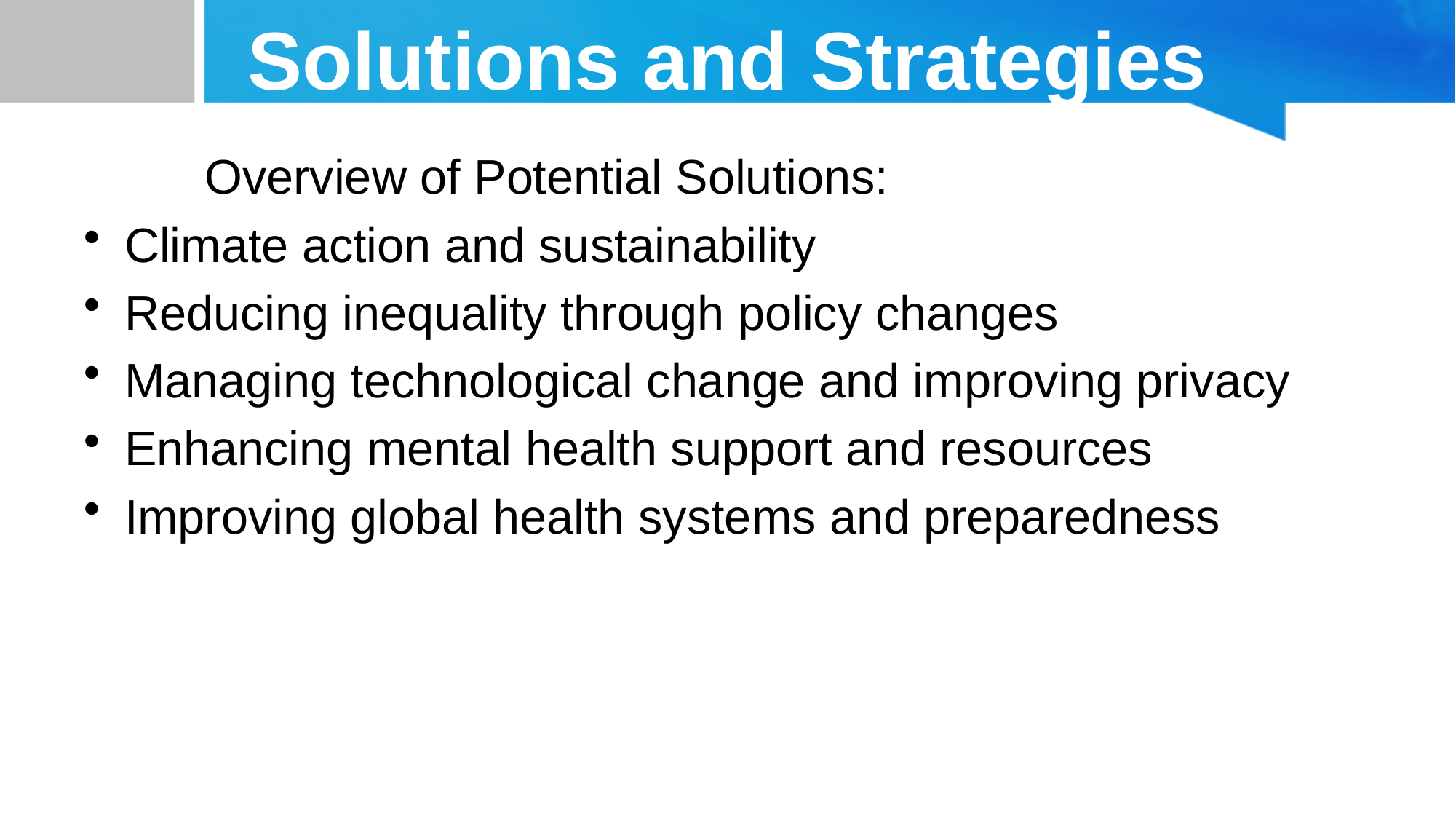

# Solutions and Strategies
         Overview of Potential Solutions:
Climate action and sustainability
Reducing inequality through policy changes
Managing technological change and improving privacy
Enhancing mental health support and resources
Improving global health systems and preparedness